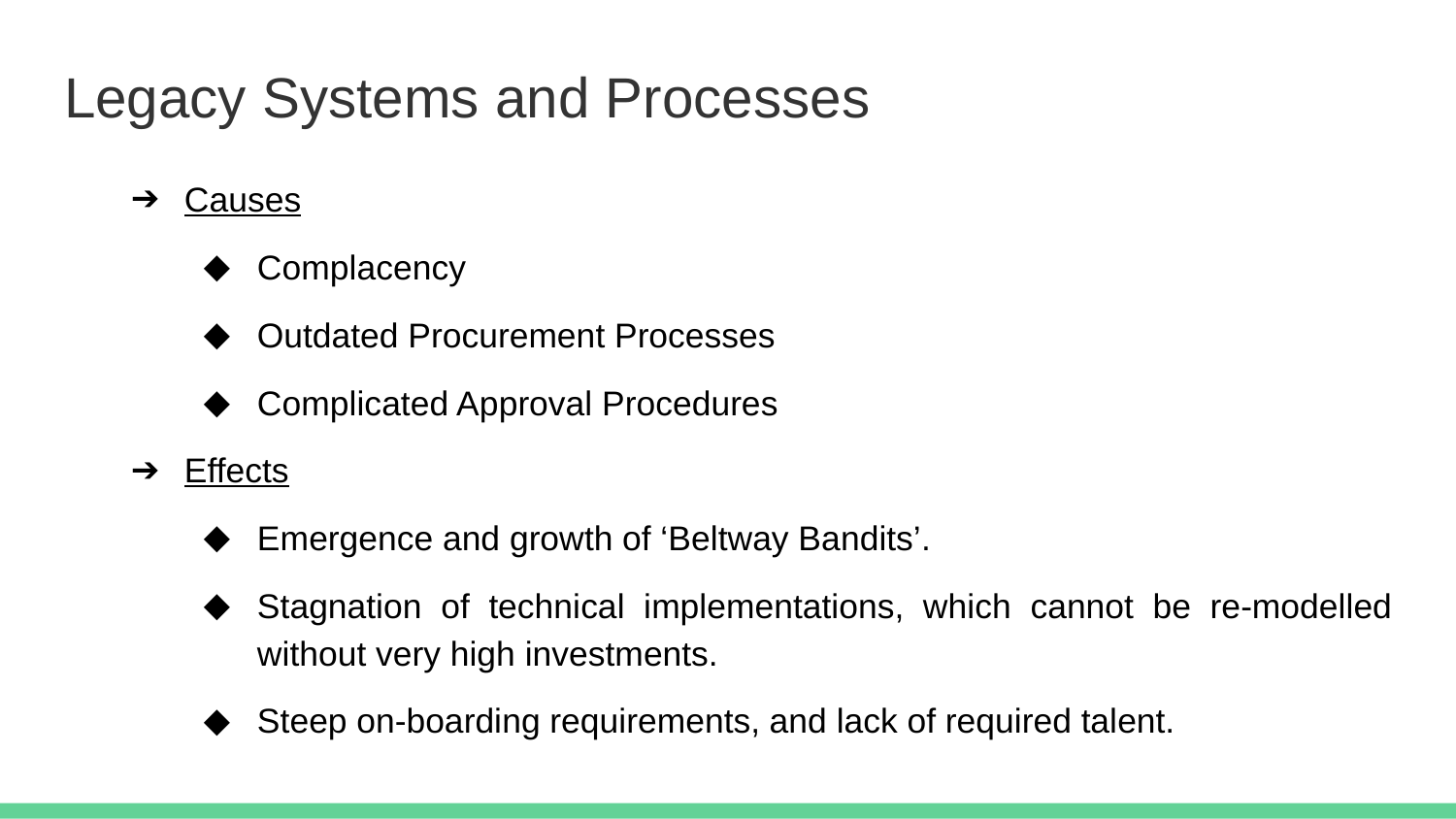

# Legacy Systems and Processes
Causes
Complacency
Outdated Procurement Processes
Complicated Approval Procedures
Effects
Emergence and growth of ‘Beltway Bandits’.
Stagnation of technical implementations, which cannot be re-modelled without very high investments.
Steep on-boarding requirements, and lack of required talent.